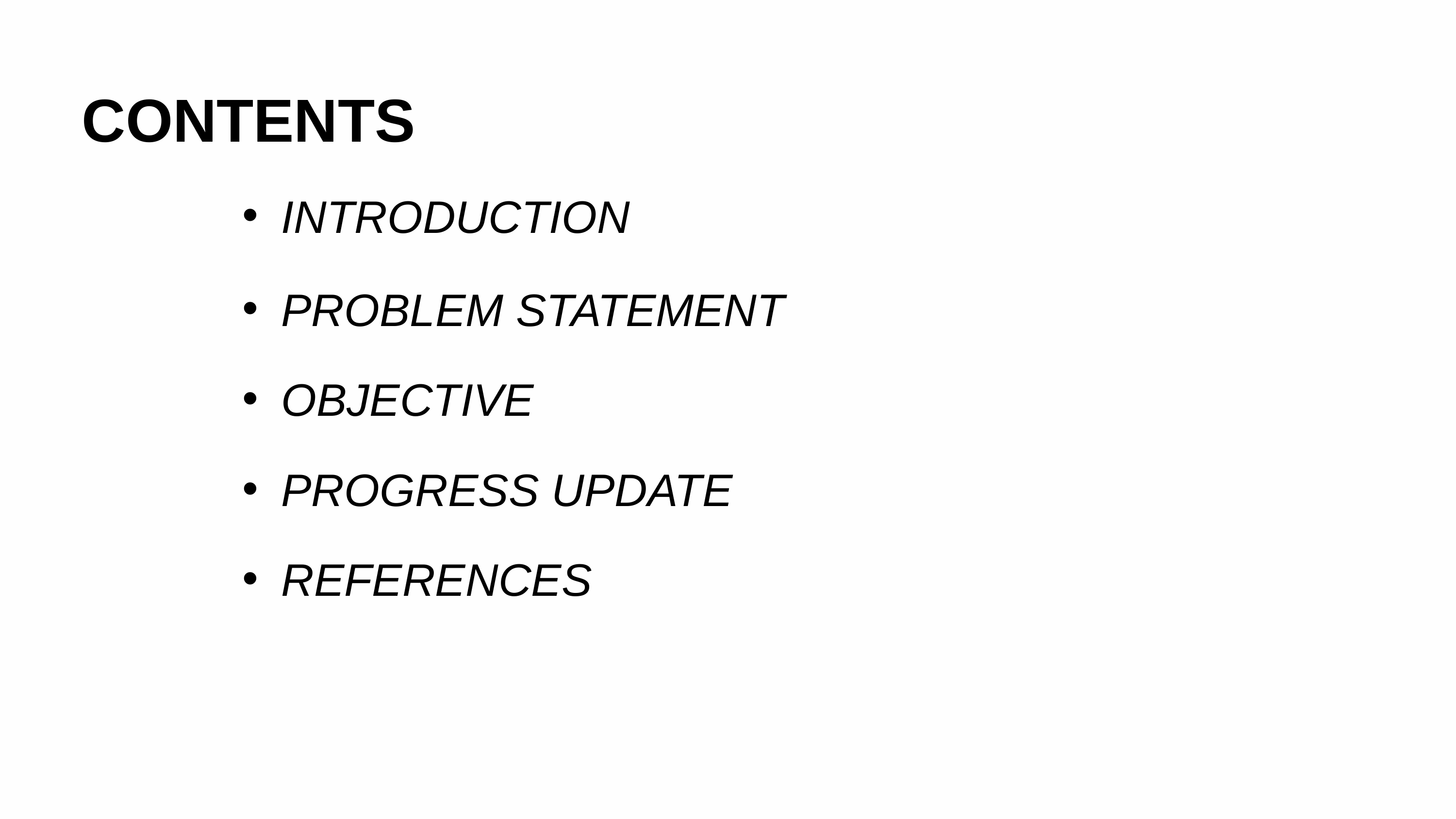

CONTENTS
INTRODUCTION
PROBLEM STATEMENT
OBJECTIVE
PROGRESS UPDATE
REFERENCES